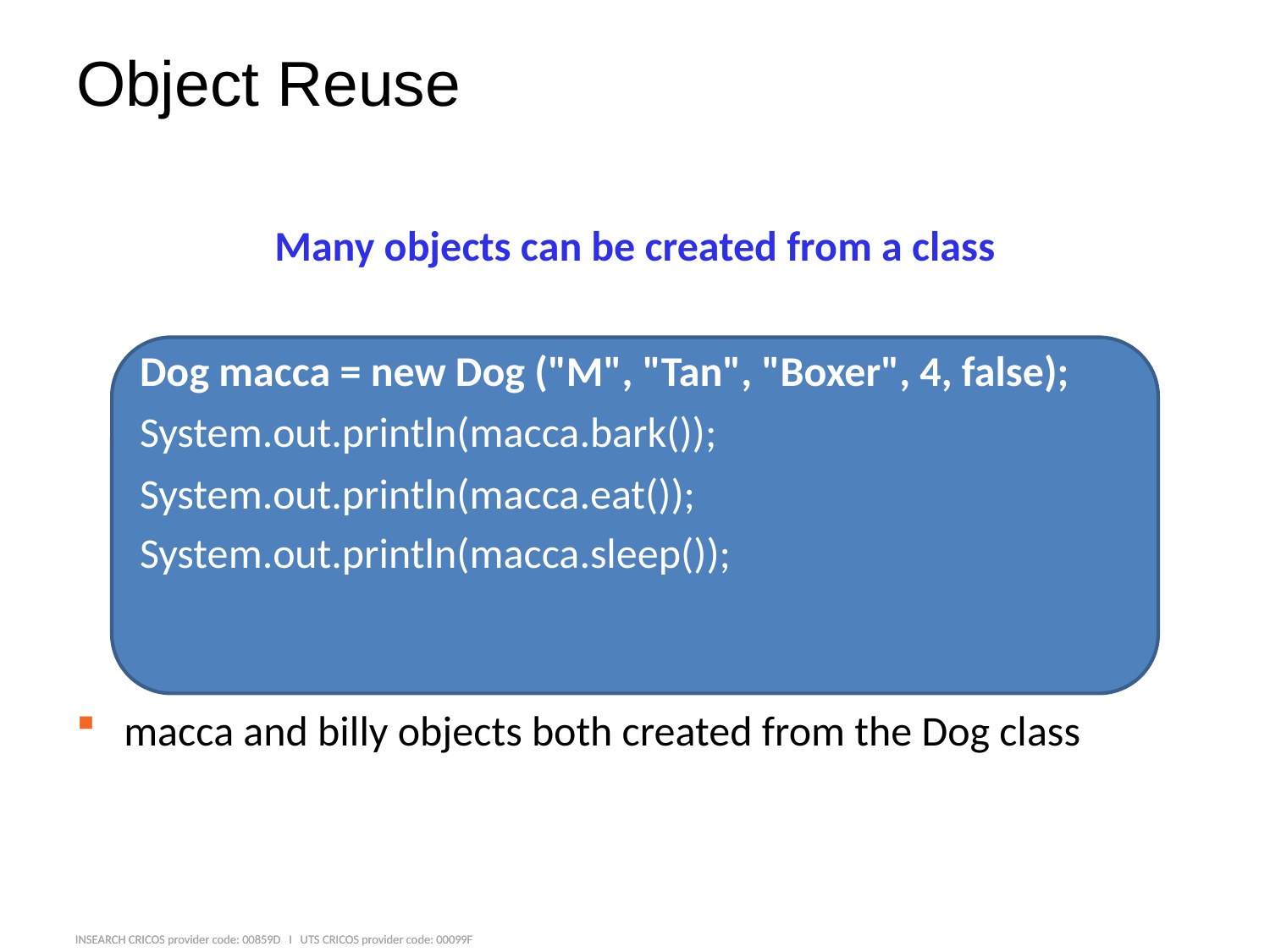

# Object Reuse
Many objects can be created from a class

Dog macca = new Dog ("M", "Tan", "Boxer", 4, false);
System.out.println(macca.bark());
System.out.println(macca.eat());
System.out.println(macca.sleep());

macca and billy objects both created from the Dog class